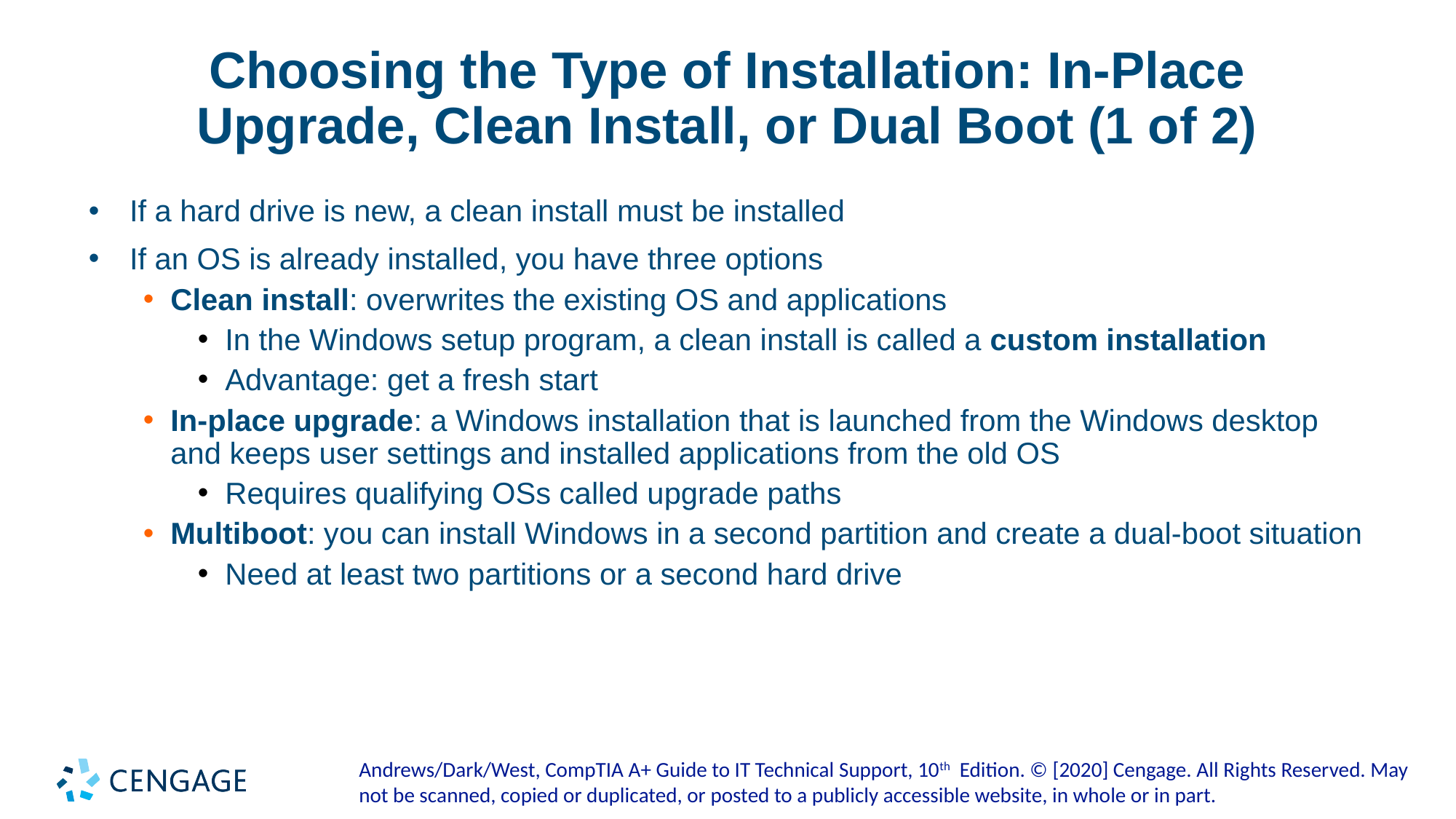

# Choosing the Type of Installation: In-Place Upgrade, Clean Install, or Dual Boot (1 of 2)
If a hard drive is new, a clean install must be installed
If an OS is already installed, you have three options
Clean install: overwrites the existing OS and applications
In the Windows setup program, a clean install is called a custom installation
Advantage: get a fresh start
In-place upgrade: a Windows installation that is launched from the Windows desktop and keeps user settings and installed applications from the old OS
Requires qualifying OSs called upgrade paths
Multiboot: you can install Windows in a second partition and create a dual-boot situation
Need at least two partitions or a second hard drive